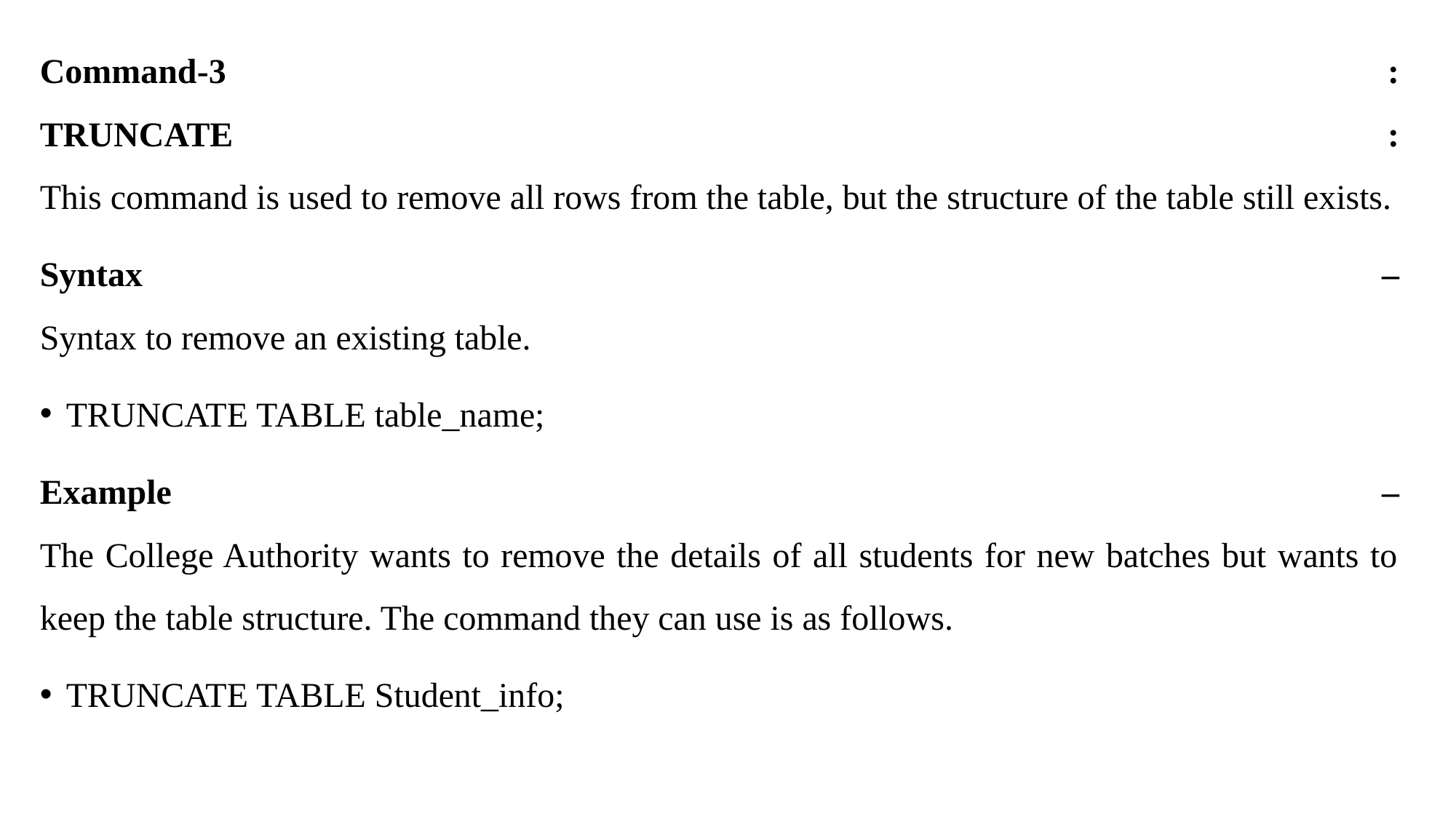

Command-3 :
TRUNCATE :
This command is used to remove all rows from the table, but the structure of the table still exists.
Syntax –
Syntax to remove an existing table.
TRUNCATE TABLE table_name;
Example –
The College Authority wants to remove the details of all students for new batches but wants to keep the table structure. The command they can use is as follows.
TRUNCATE TABLE Student_info;